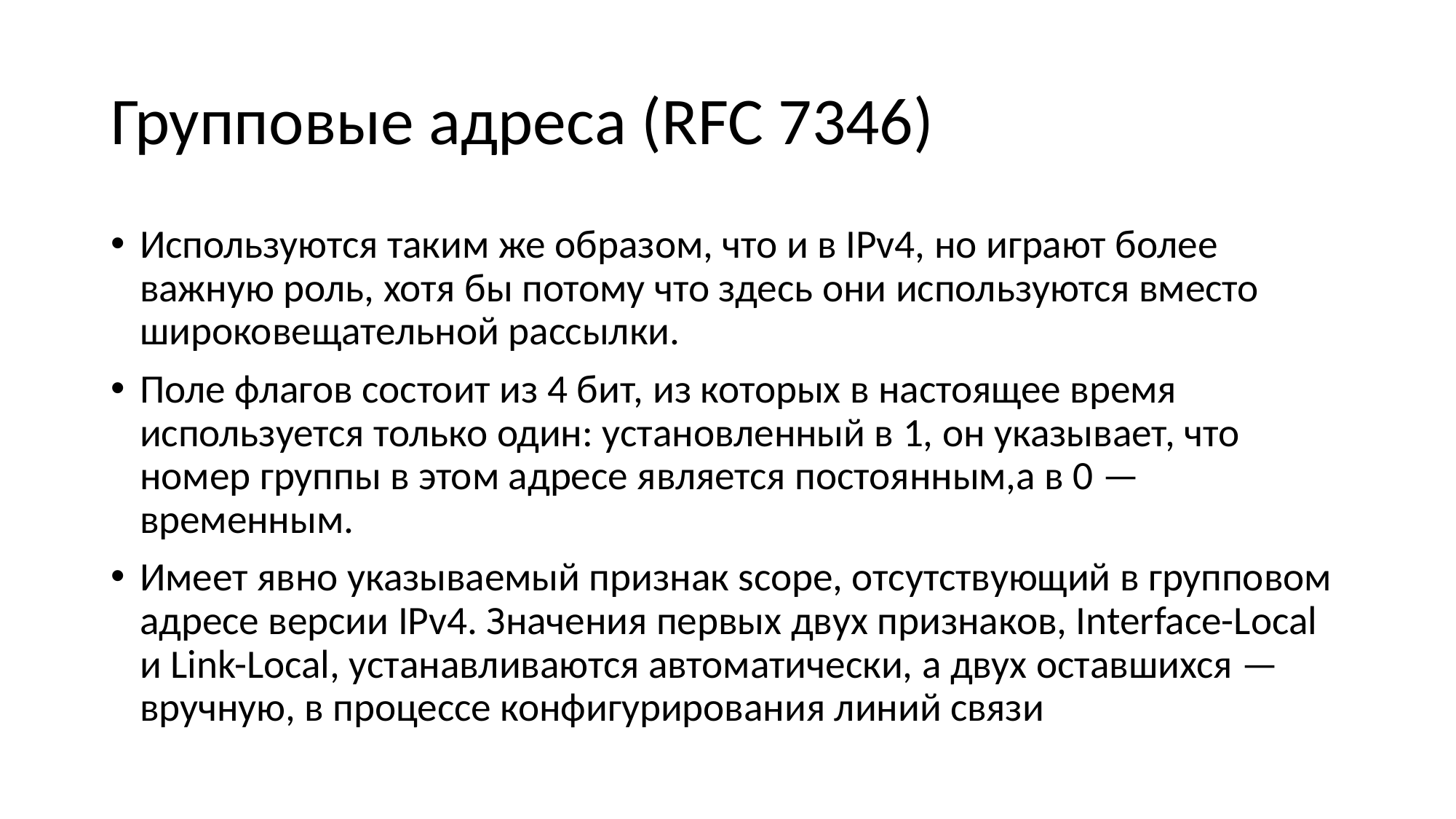

# Групповые адреса (RFC 7346)
Используются таким же образом, что и в IPv4, но играют более важную роль, хотя бы потому что здесь они используются вместо широковещательной рассылки.
Поле флагов состоит из 4 бит, из которых в настоящее время используется только один: установленный в 1, он указывает, что номер группы в этом адресе является постоянным,а в 0 — временным.
Имеет явно указываемый признак scope, отсутствующий в групповом адресе версии IPv4. Значения первых двух признаков, Interface-Local и Link-Local, устанавливаются автоматически, а двух оставшихся — вручную, в процессе конфигурирования линий связи